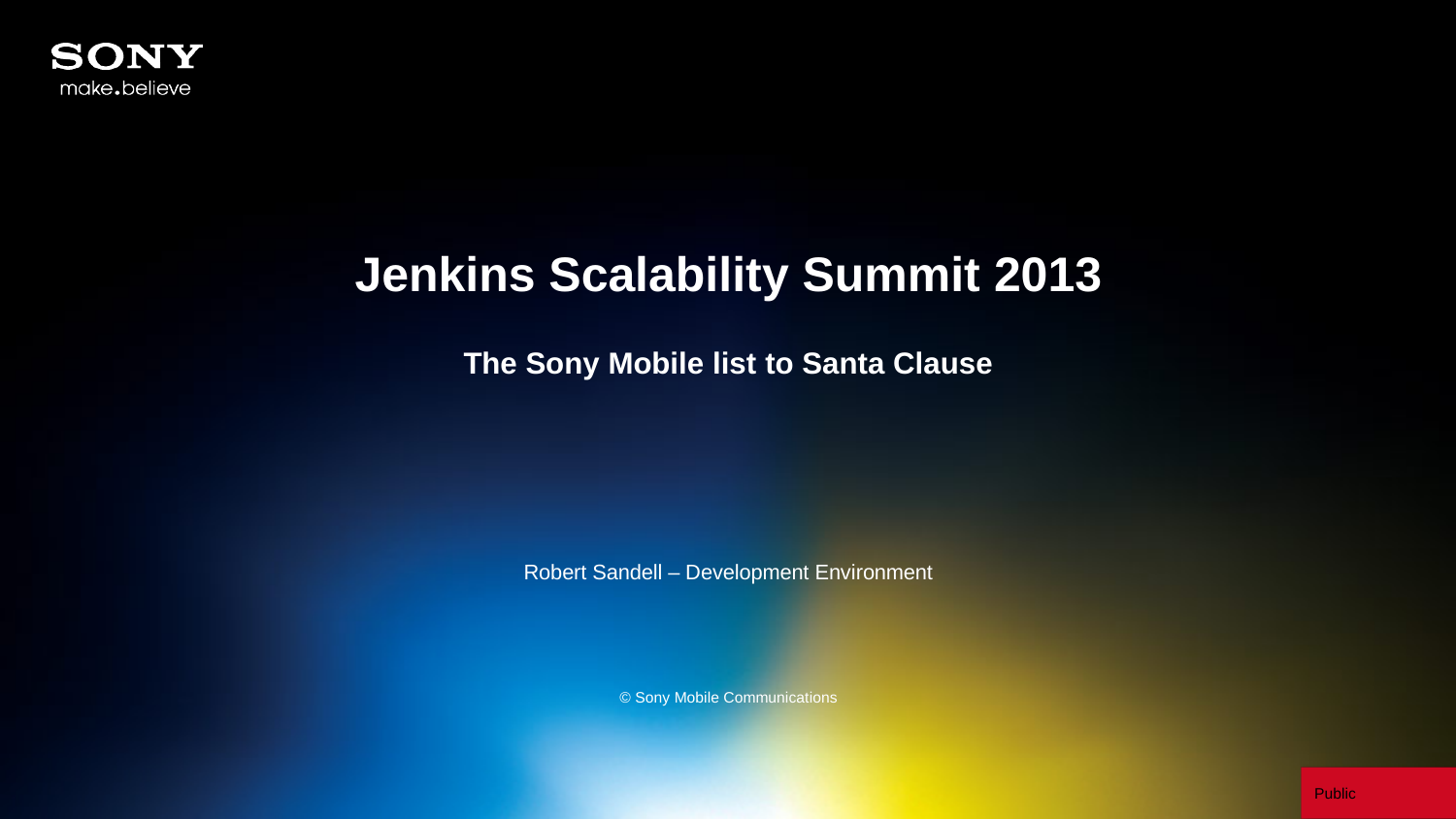

# Jenkins Scalability Summit 2013
The Sony Mobile list to Santa Clause
Robert Sandell – Development Environment
© Sony Mobile Communications